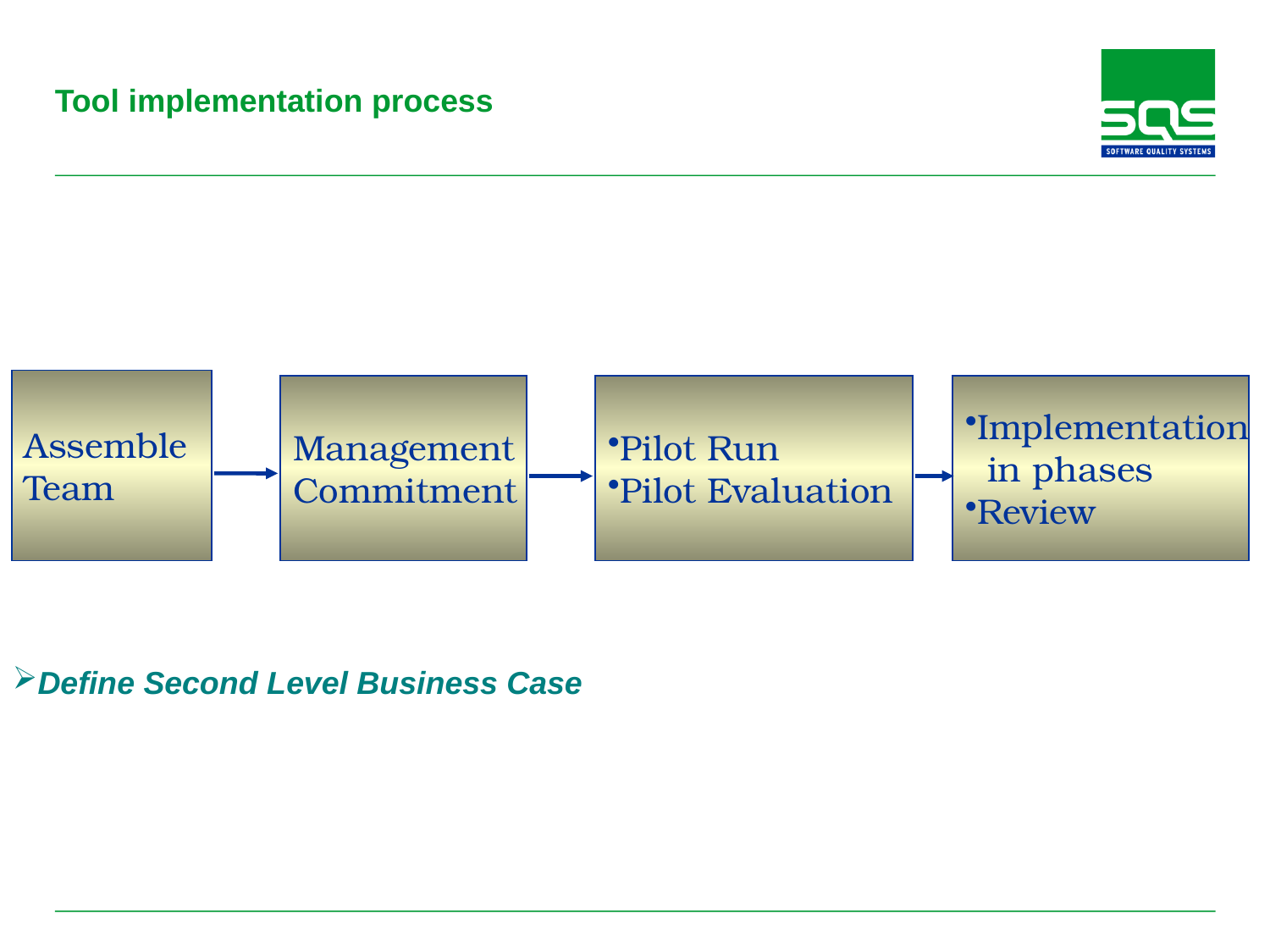

# Tool implementation process
Assemble
Team

Management
Commitment

Pilot Run
Pilot Evaluation
Implementation
  in phases
Review

Define Second Level Business Case